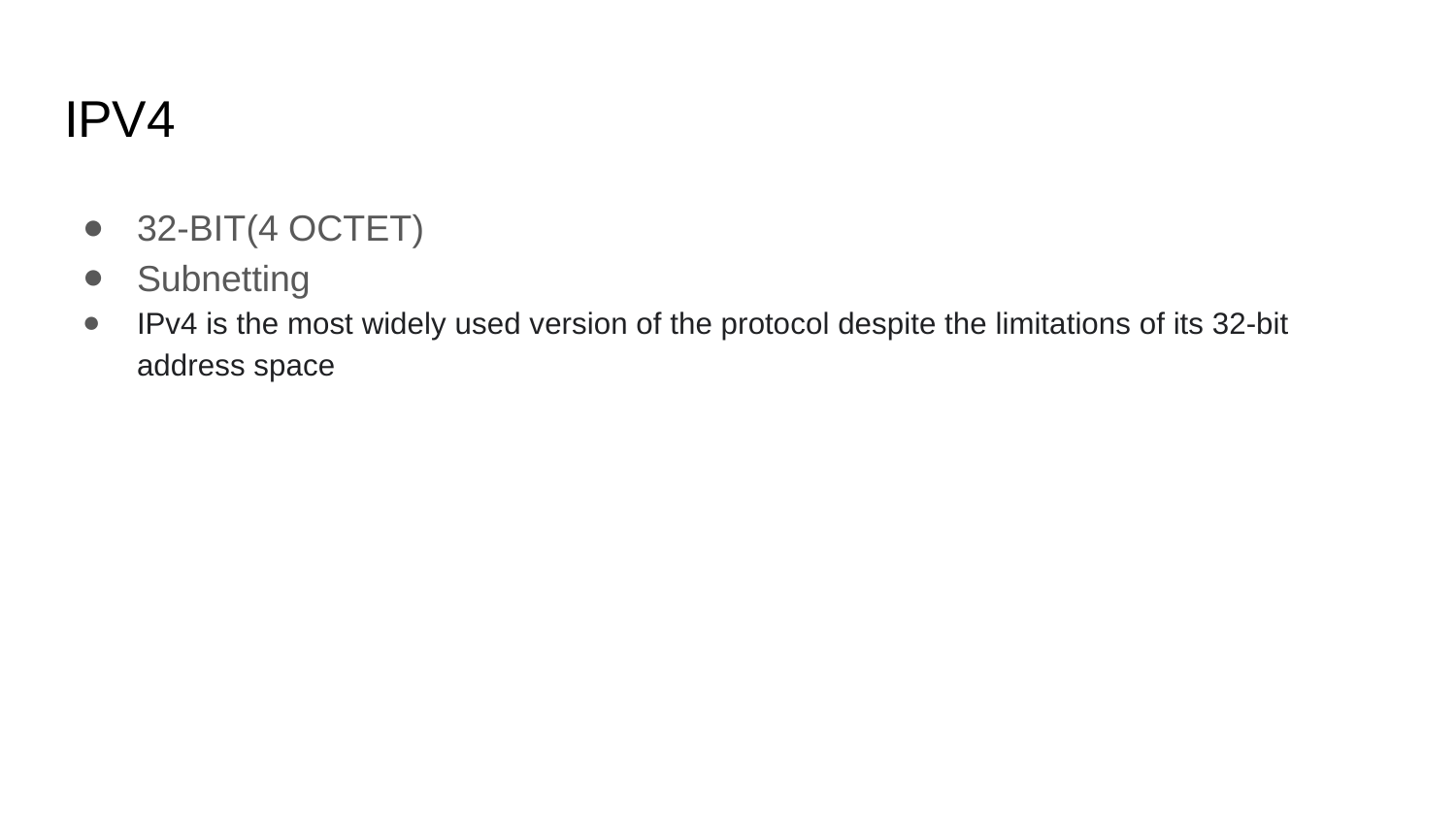

# IPV4
32-BIT(4 OCTET)
Subnetting
IPv4 is the most widely used version of the protocol despite the limitations of its 32-bit address space